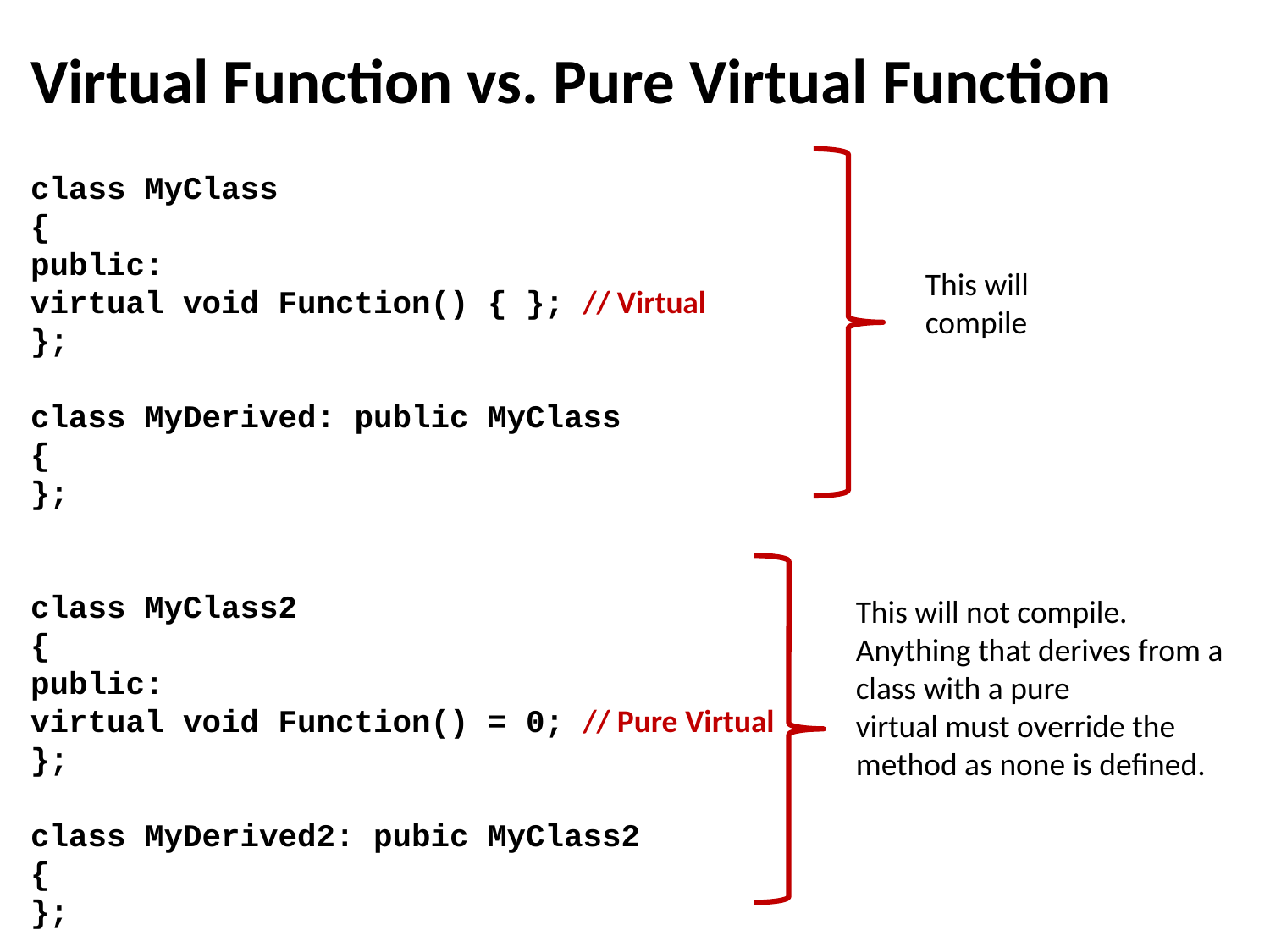

# Virtual Function vs. Pure Virtual Function

	class MyClass
{
public:
virtual void Function() { }; // Virtual
};
class MyDerived: public MyClass
{
};
class MyClass2
{
public:
virtual void Function() = 0; // Pure Virtual
};
class MyDerived2: pubic MyClass2
{
};
This will compile

This will not compile. Anything that derives from a class with a pure
virtual must override the method as none is defined.